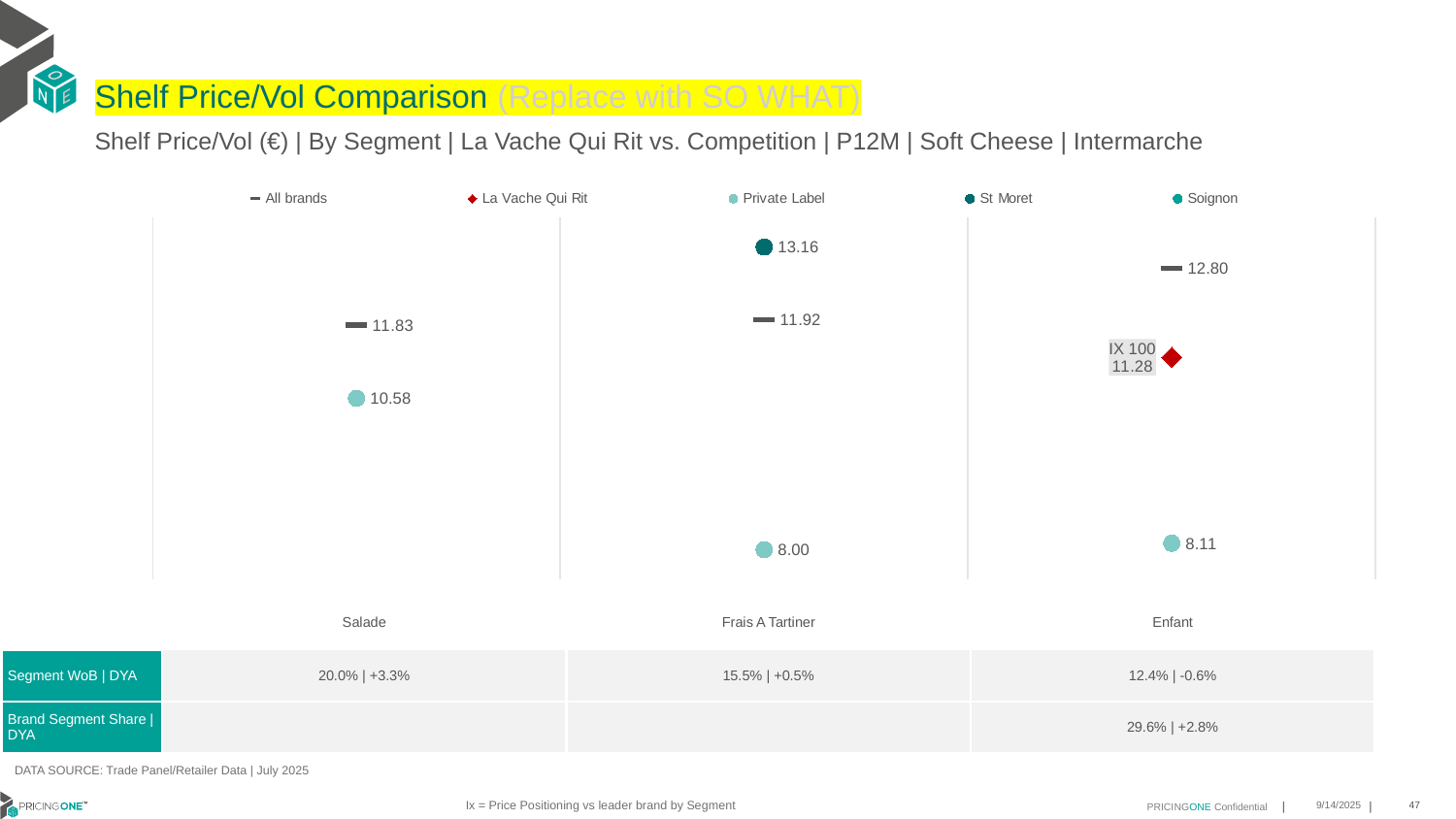

# Shelf Price/Vol Comparison (Replace with SO WHAT)
Shelf Price/Vol (€) | By Segment | La Vache Qui Rit vs. Competition | P12M | Soft Cheese | Intermarche

### Chart

| Category | All brands | La Vache Qui Rit | Private Label | St Moret | Soignon |
|---|---|---|---|---|---|
| None | 11.83 | None | 10.58 | None | None |
| None | 11.92 | None | 8.0 | 13.16 | None |
| IX 100 | 12.8 | 11.28 | 8.11 | None | None |
|  | Salade | Frais A Tartiner | Enfant |
| --- | --- | --- | --- |
| Segment WoB | DYA | 20.0% | +3.3% | 15.5% | +0.5% | 12.4% | -0.6% |
| Brand Segment Share | DYA |  |  | 29.6% | +2.8% |
DATA SOURCE: Trade Panel/Retailer Data | July 2025
Ix = Price Positioning vs leader brand by Segment
9/14/2025
47